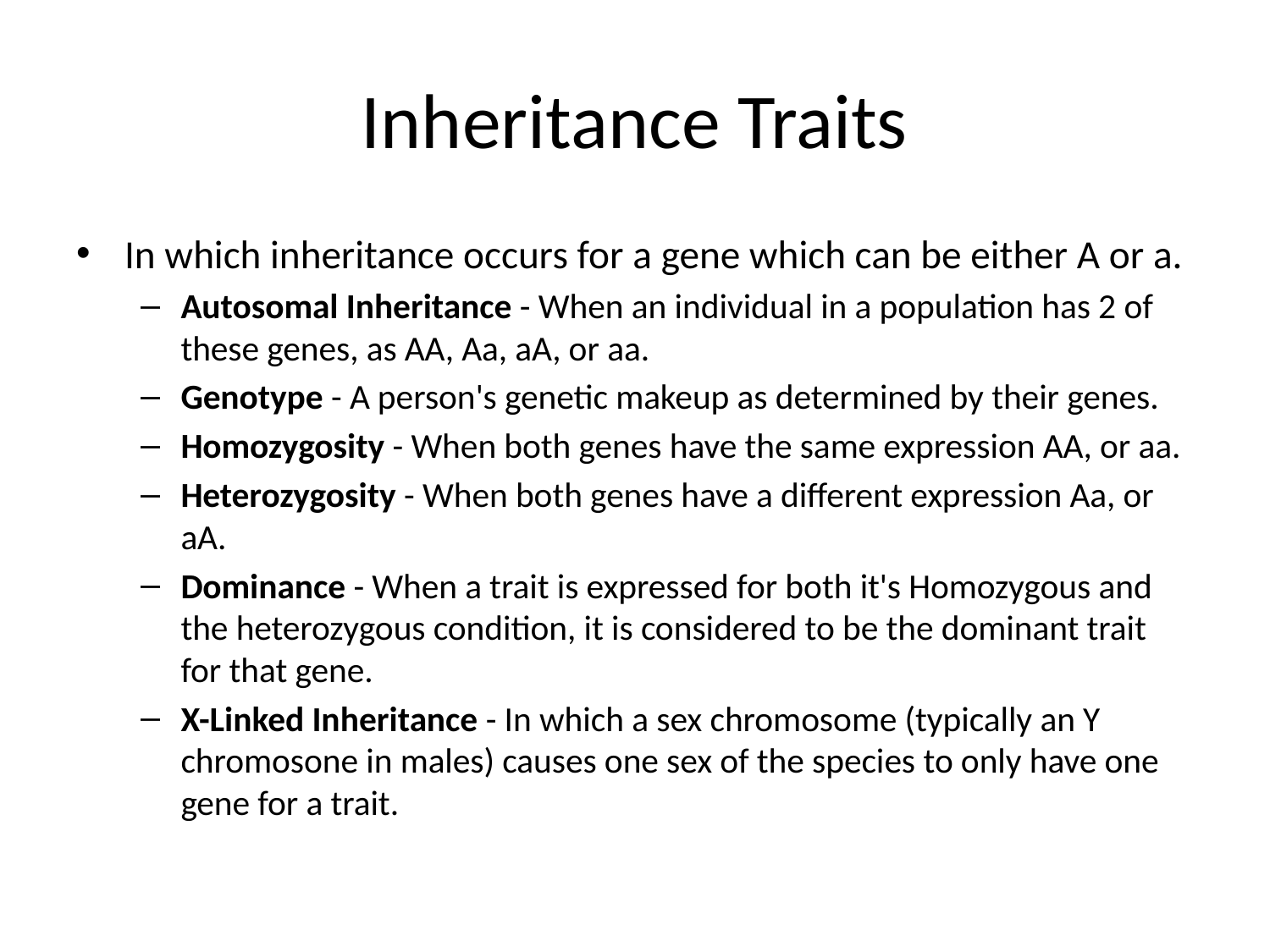

# Inheritance Traits
In which inheritance occurs for a gene which can be either A or a.
Autosomal Inheritance - When an individual in a population has 2 of these genes, as AA, Aa, aA, or aa.
Genotype - A person's genetic makeup as determined by their genes.
Homozygosity - When both genes have the same expression AA, or aa.
Heterozygosity - When both genes have a different expression Aa, or aA.
Dominance - When a trait is expressed for both it's Homozygous and the heterozygous condition, it is considered to be the dominant trait for that gene.
X-Linked Inheritance - In which a sex chromosome (typically an Y chromosone in males) causes one sex of the species to only have one gene for a trait.